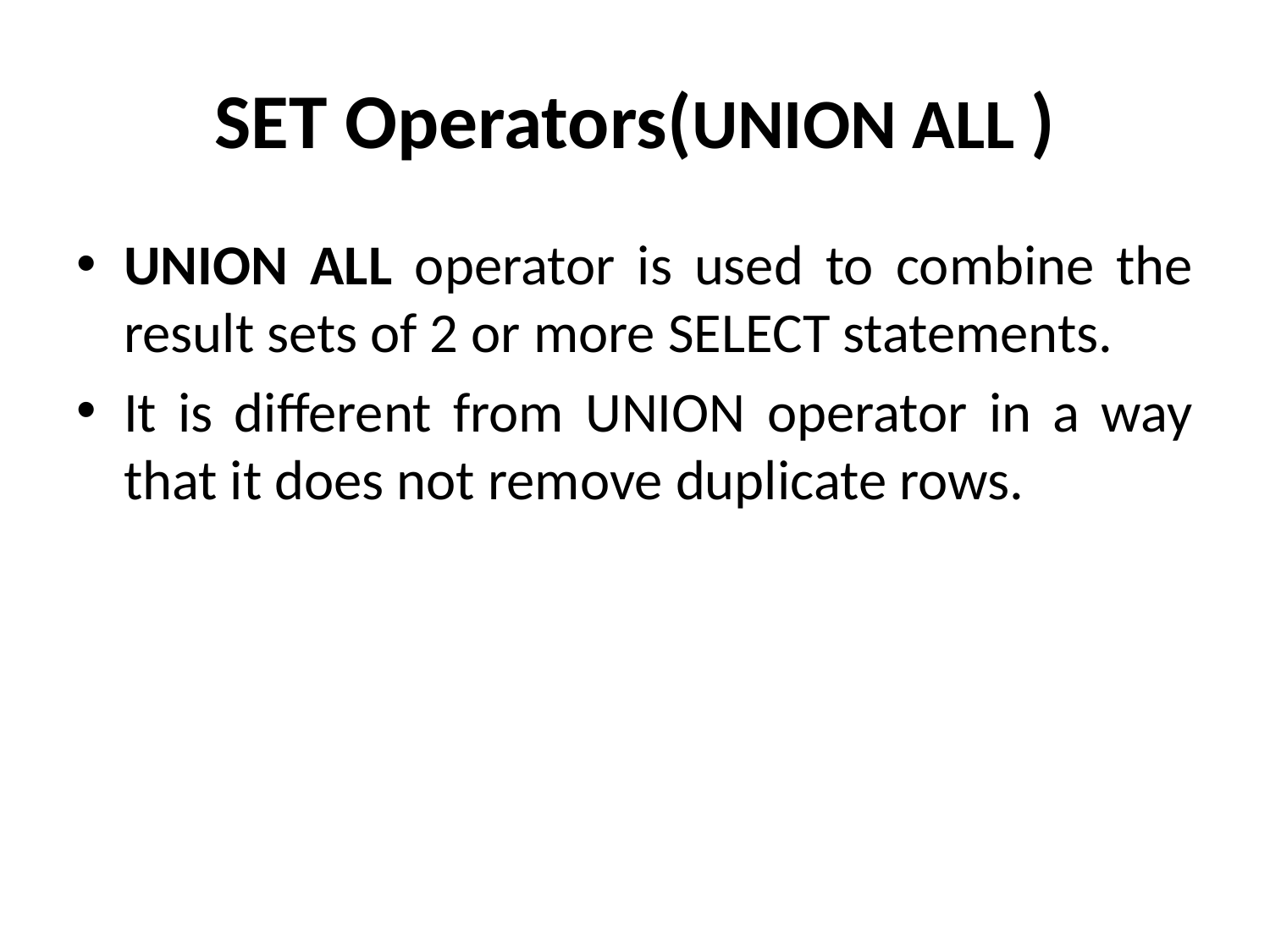

# SET Operators(UNION ALL )
UNION ALL operator is used to combine the result sets of 2 or more SELECT statements.
It is different from UNION operator in a way that it does not remove duplicate rows.